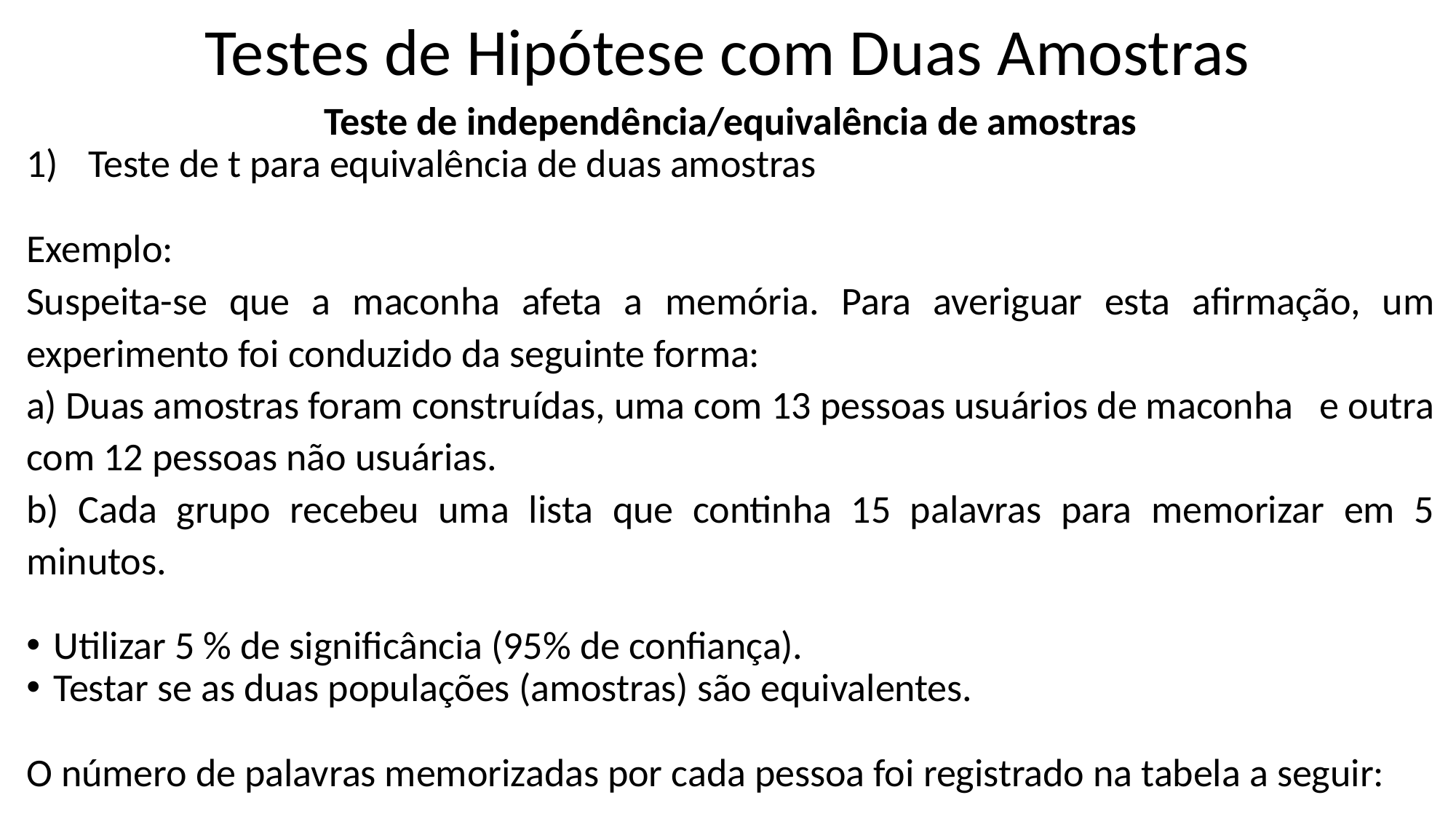

# Testes de Hipótese com Duas Amostras
Teste de independência/equivalência de amostras
Teste de t para equivalência de duas amostras

Exemplo:
Suspeita-se que a maconha afeta a memória. Para averiguar esta afirmação, um experimento foi conduzido da seguinte forma:
a) Duas amostras foram construídas, uma com 13 pessoas usuários de maconha   e outra com 12 pessoas não usuárias.
b) Cada grupo recebeu uma lista que continha 15 palavras para memorizar em 5 minutos.

Utilizar 5 % de significância (95% de confiança).
Testar se as duas populações (amostras) são equivalentes.

O número de palavras memorizadas por cada pessoa foi registrado na tabela a seguir: